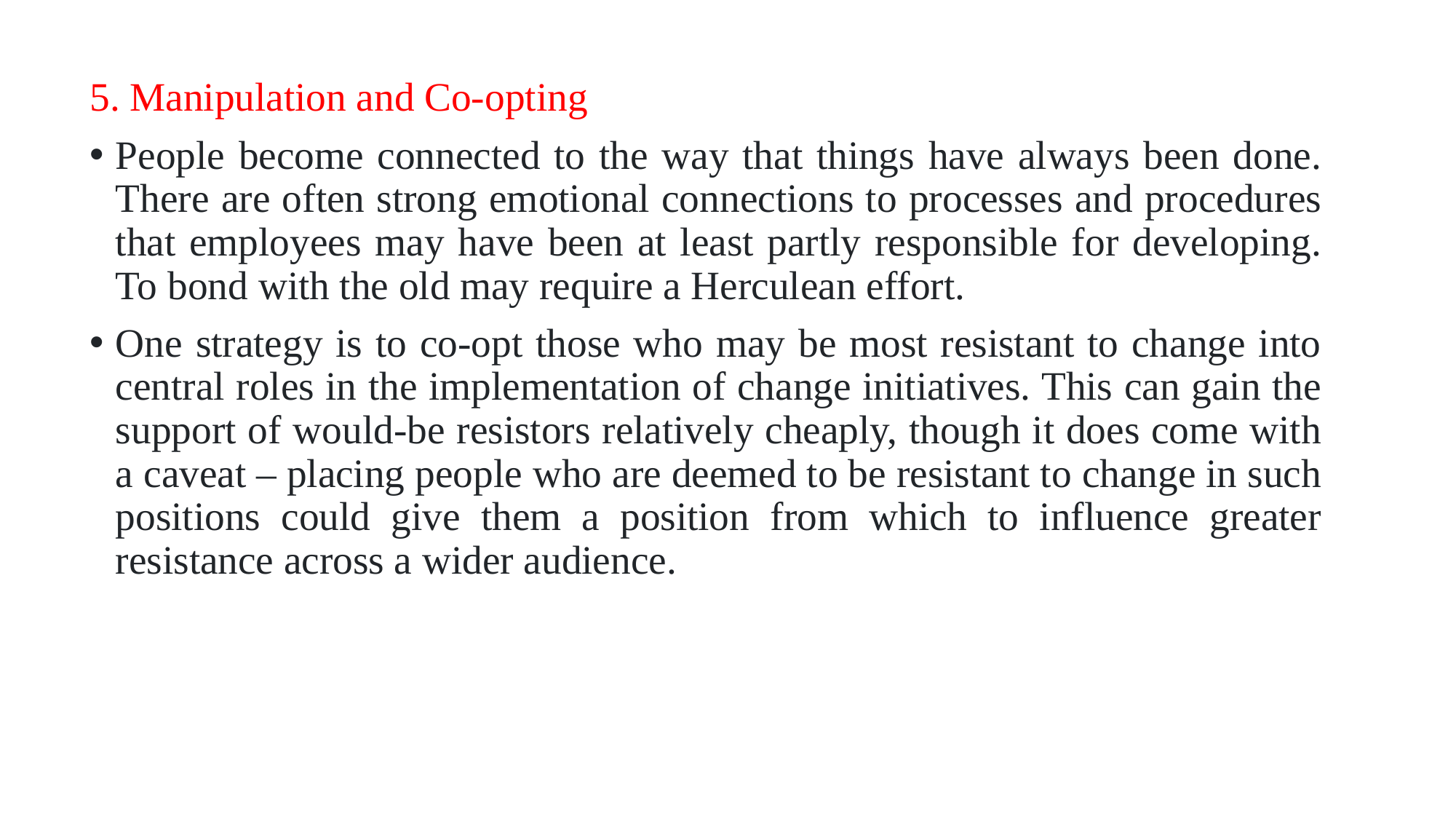

5. Manipulation and Co-opting
People become connected to the way that things have always been done. There are often strong emotional connections to processes and procedures that employees may have been at least partly responsible for developing. To bond with the old may require a Herculean effort.
One strategy is to co-opt those who may be most resistant to change into central roles in the implementation of change initiatives. This can gain the support of would-be resistors relatively cheaply, though it does come with a caveat – placing people who are deemed to be resistant to change in such positions could give them a position from which to influence greater resistance across a wider audience.